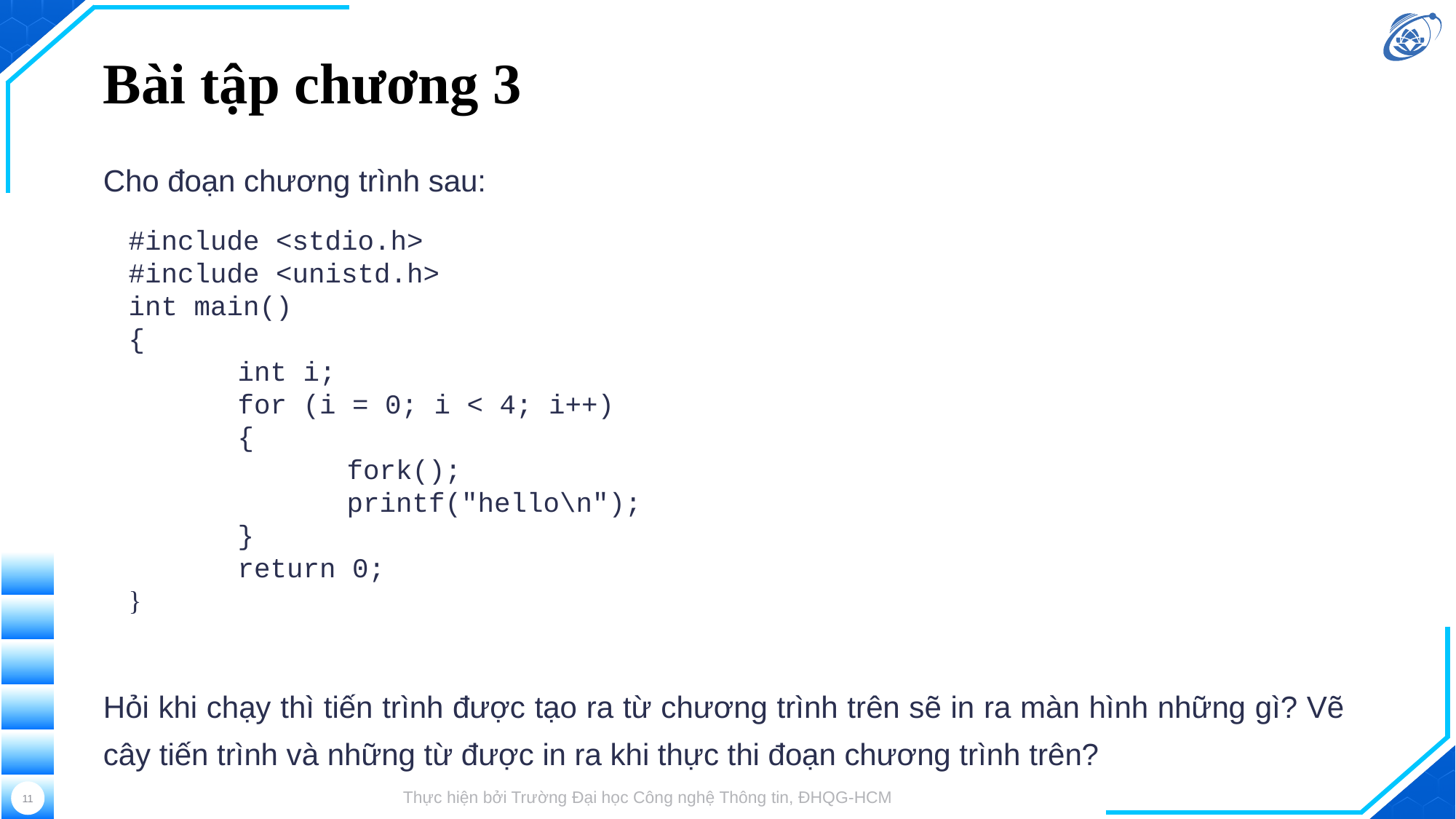

# Bài tập chương 3
Cho đoạn chương trình sau:

Hỏi khi chạy thì tiến trình được tạo ra từ chương trình trên sẽ in ra màn hình những gì? Vẽ cây tiến trình và những từ được in ra khi thực thi đoạn chương trình trên?

#include <stdio.h>
#include <unistd.h>
int main()
{
	int i;
	for (i = 0; i < 4; i++)
	{
		fork();
		printf("hello\n");
	}
	return 0;
}
11
Thực hiện bởi Trường Đại học Công nghệ Thông tin, ĐHQG-HCM